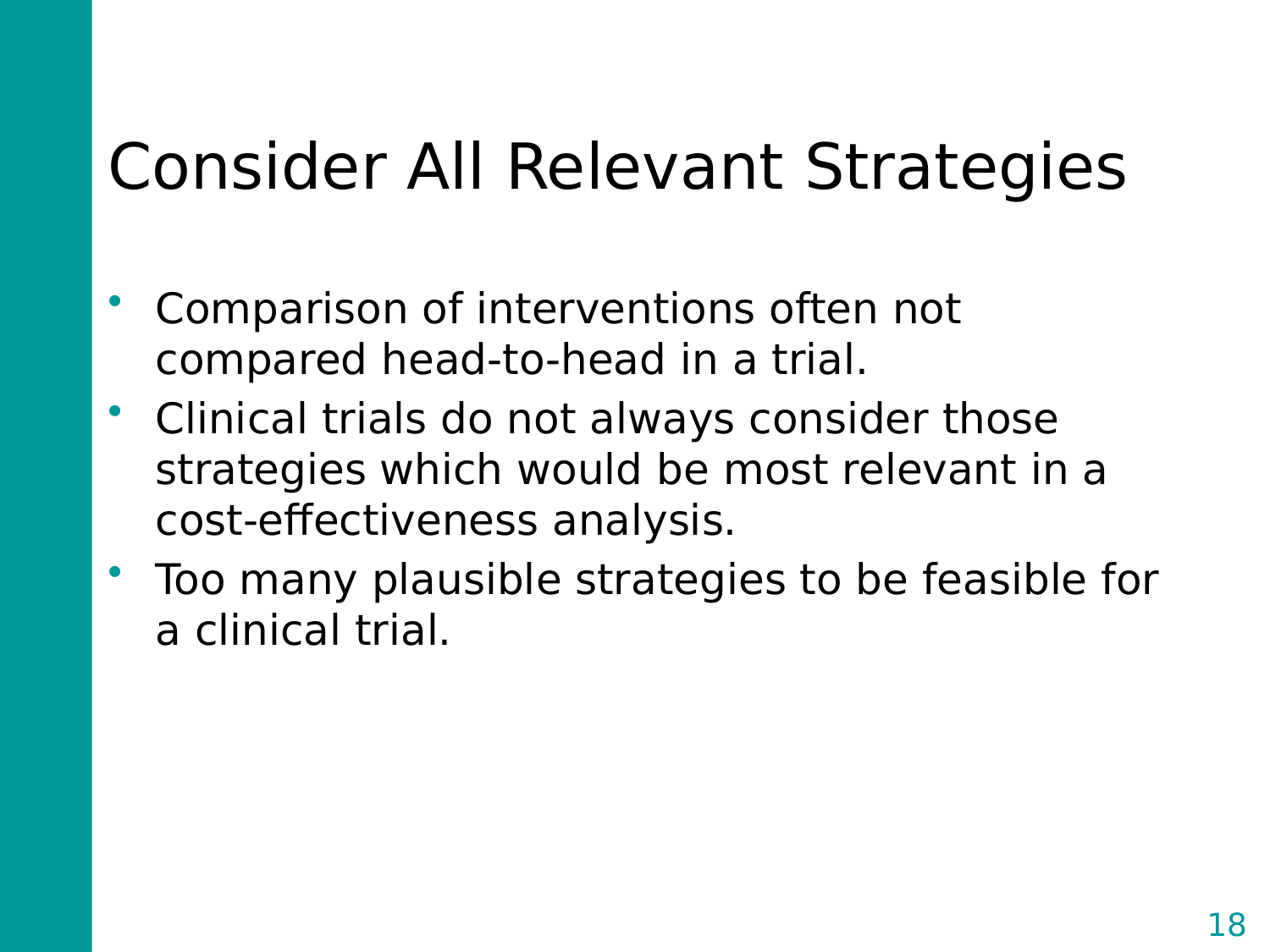

Consider All Relevant Strategies
Comparison of interventions often not compared head-to-head in a trial.
Clinical trials do not always consider those strategies which would be most relevant in a cost-effectiveness analysis.
Too many plausible strategies to be feasible for a clinical trial.
18